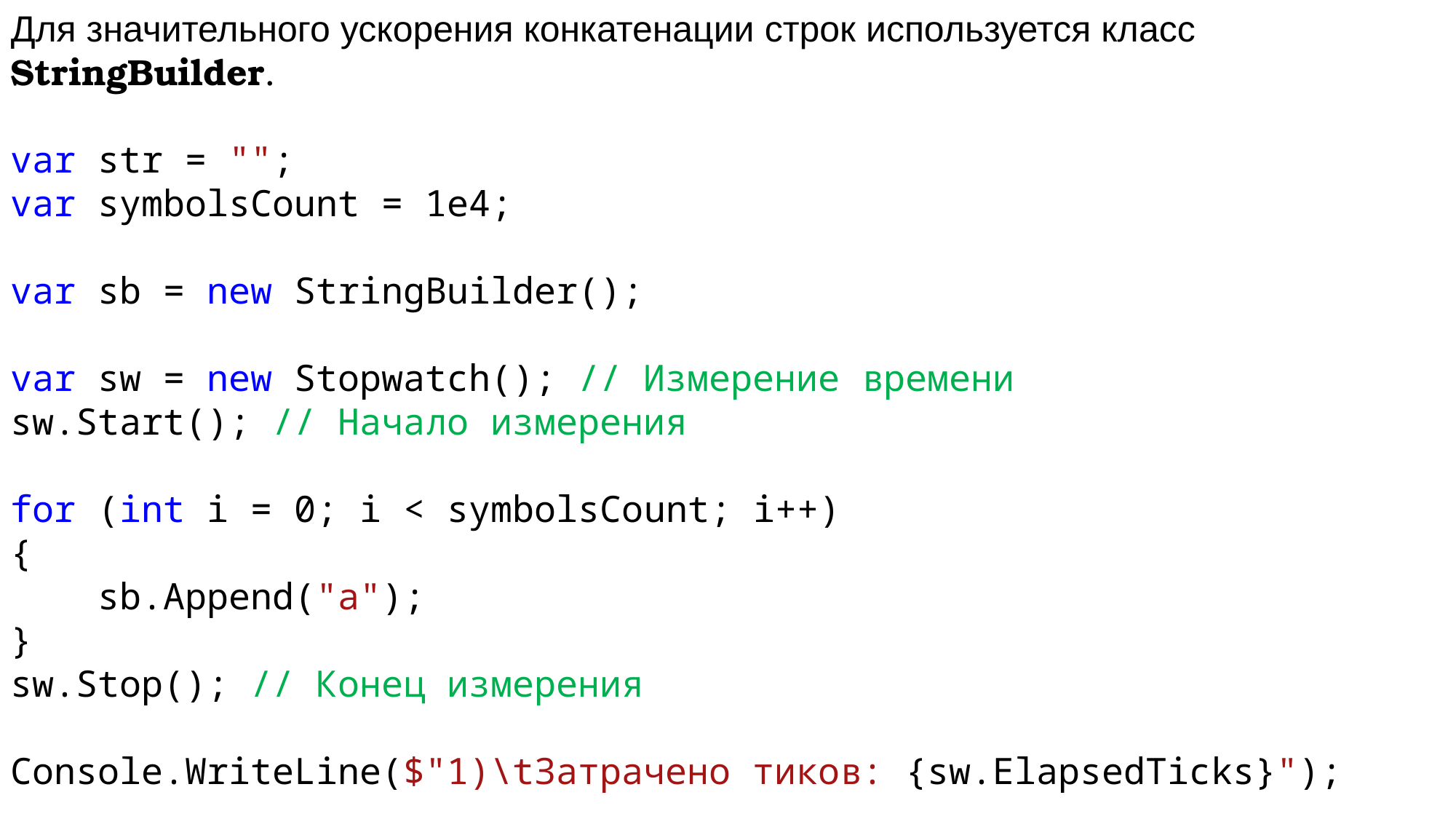

Для значительного ускорения конкатенации строк используется класс StringBuilder.

var str = "";
var symbolsCount = 1e4;

var sb = new StringBuilder();

var sw = new Stopwatch(); // Измерение времени
sw.Start(); // Начало измерения

for (int i = 0; i < symbolsCount; i++)
{
    sb.Append("a");
}
sw.Stop(); // Конец измерения

Console.WriteLine($"1)\tЗатрачено тиков: {sw.ElapsedTicks}");